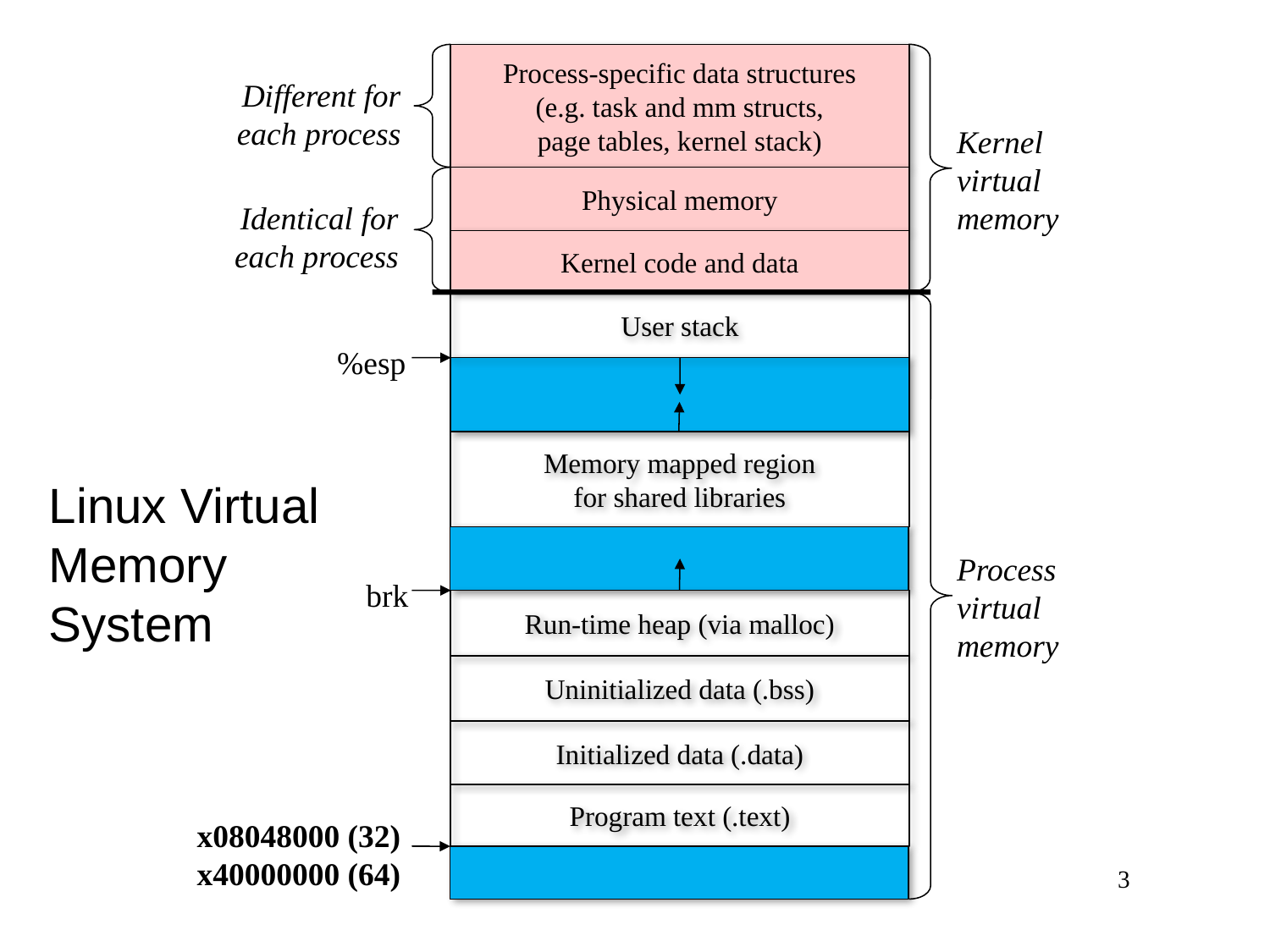

Process-specific data structures
(e.g. task and mm structs,
page tables, kernel stack)

Different for
each process
Kernel
virtual
memory

Physical memory
Identical for
each process
Kernel code and data
User stack

%esp

Memory mapped region
for shared libraries
# Linux Virtual Memory System

Process
virtual
memory

brk

Run-time heap (via malloc)
Uninitialized data (.bss)
Initialized data (.data)
Program text (.text)
x08048000 (32)
x40000000 (64)

3